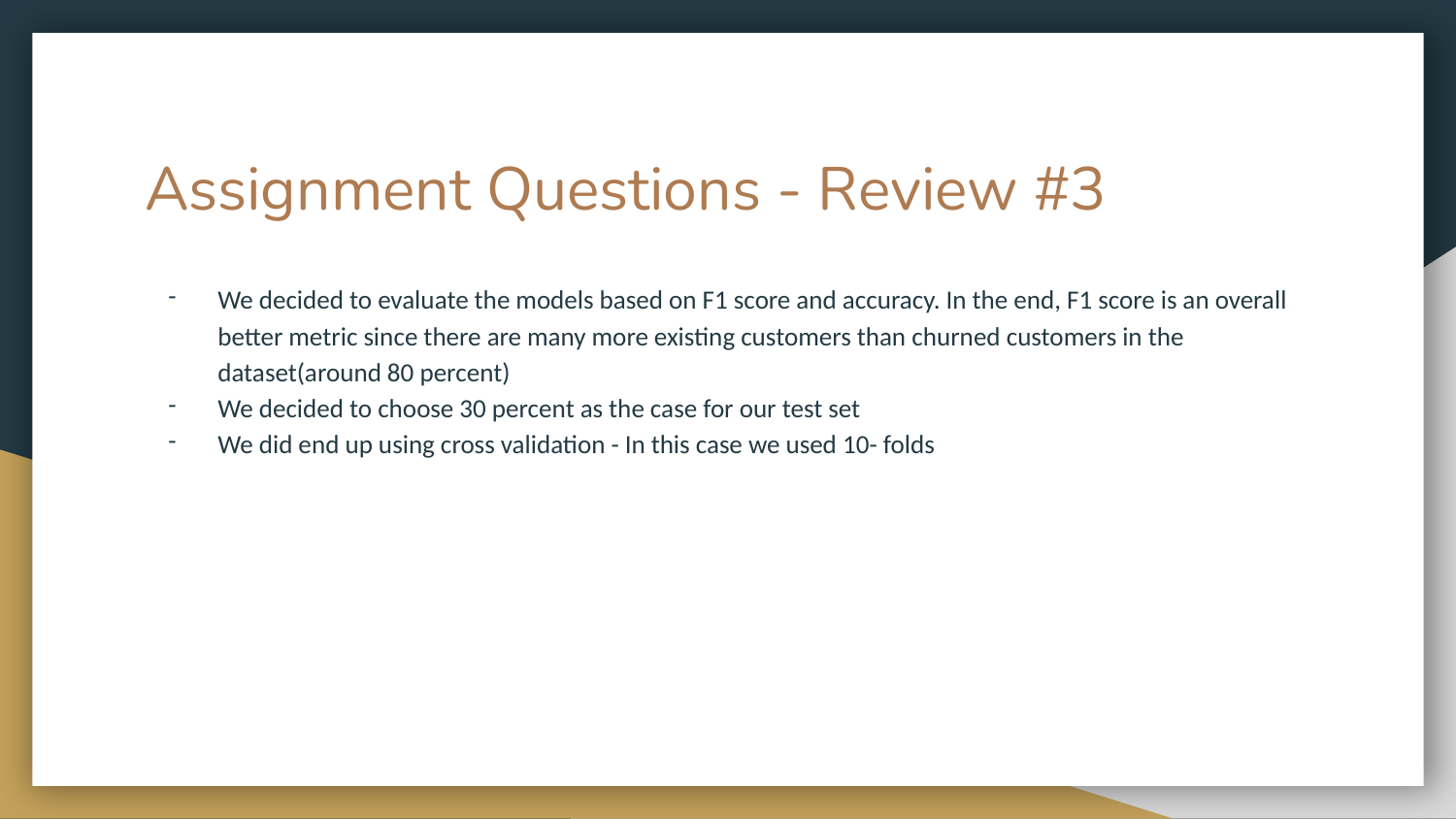

# Assignment Questions - Review #3
We decided to evaluate the models based on F1 score and accuracy. In the end, F1 score is an overall better metric since there are many more existing customers than churned customers in the dataset(around 80 percent)
We decided to choose 30 percent as the case for our test set
We did end up using cross validation - In this case we used 10- folds